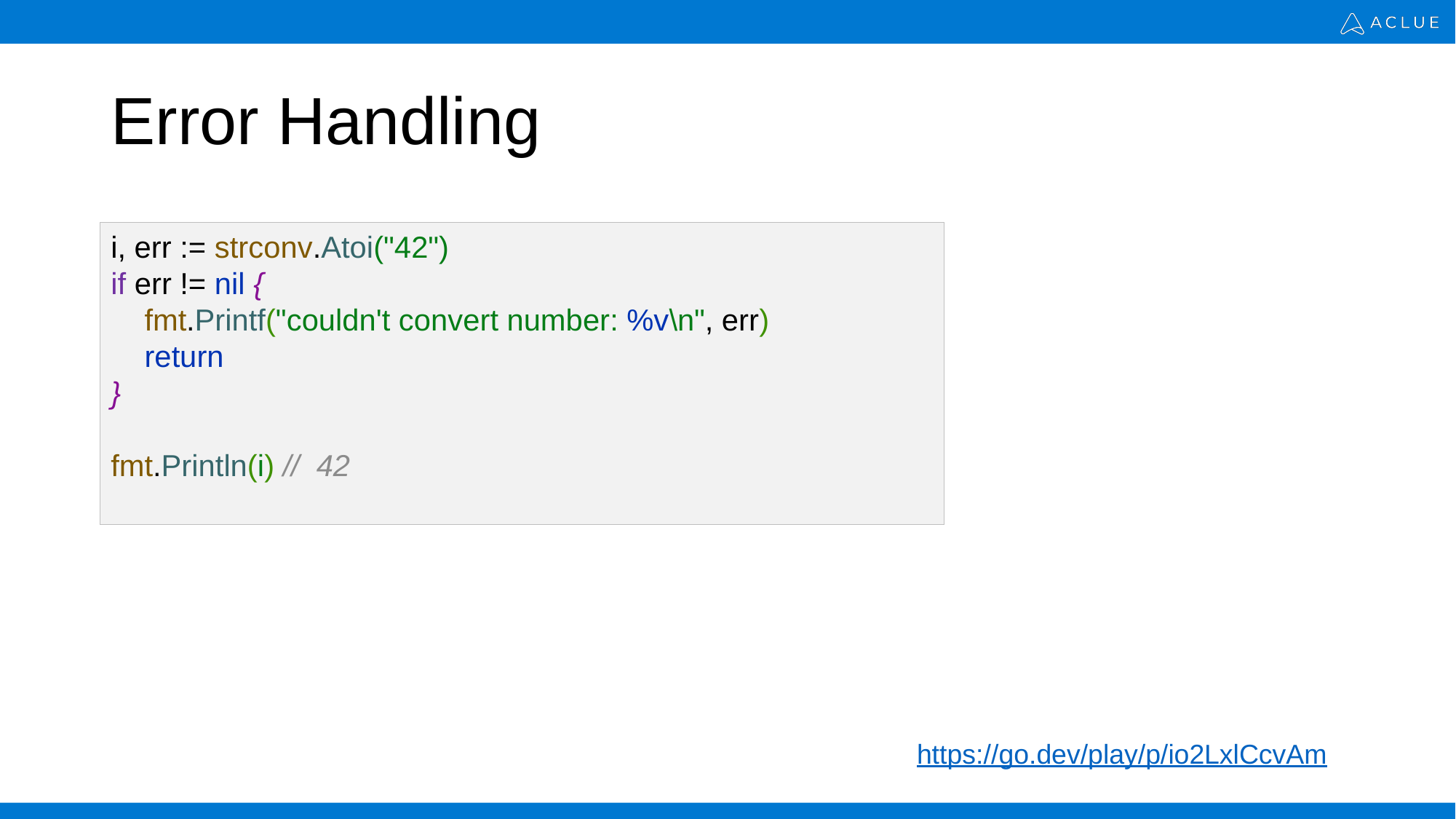

# Error Handling
i, err := strconv.Atoi("42")
if err != nil {
    fmt.Printf("couldn't convert number: %v\n", err)
    return
}

fmt.Println(i) //  42

https://go.dev/play/p/io2LxlCcvAm